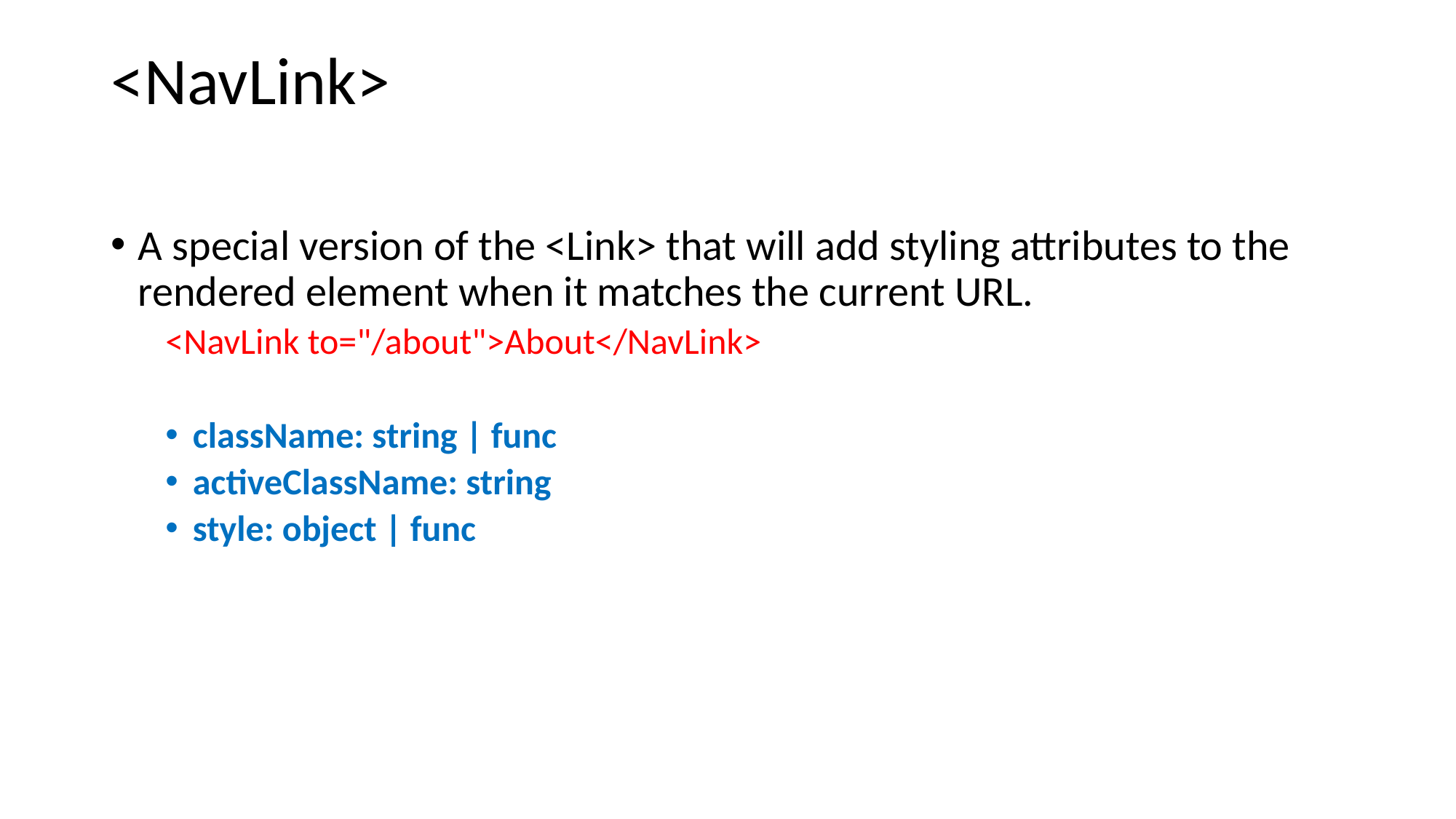

# <NavLink>
A special version of the <Link> that will add styling attributes to the rendered element when it matches the current URL.
<NavLink to="/about">About</NavLink>

className: string | func
activeClassName: string
style: object | func